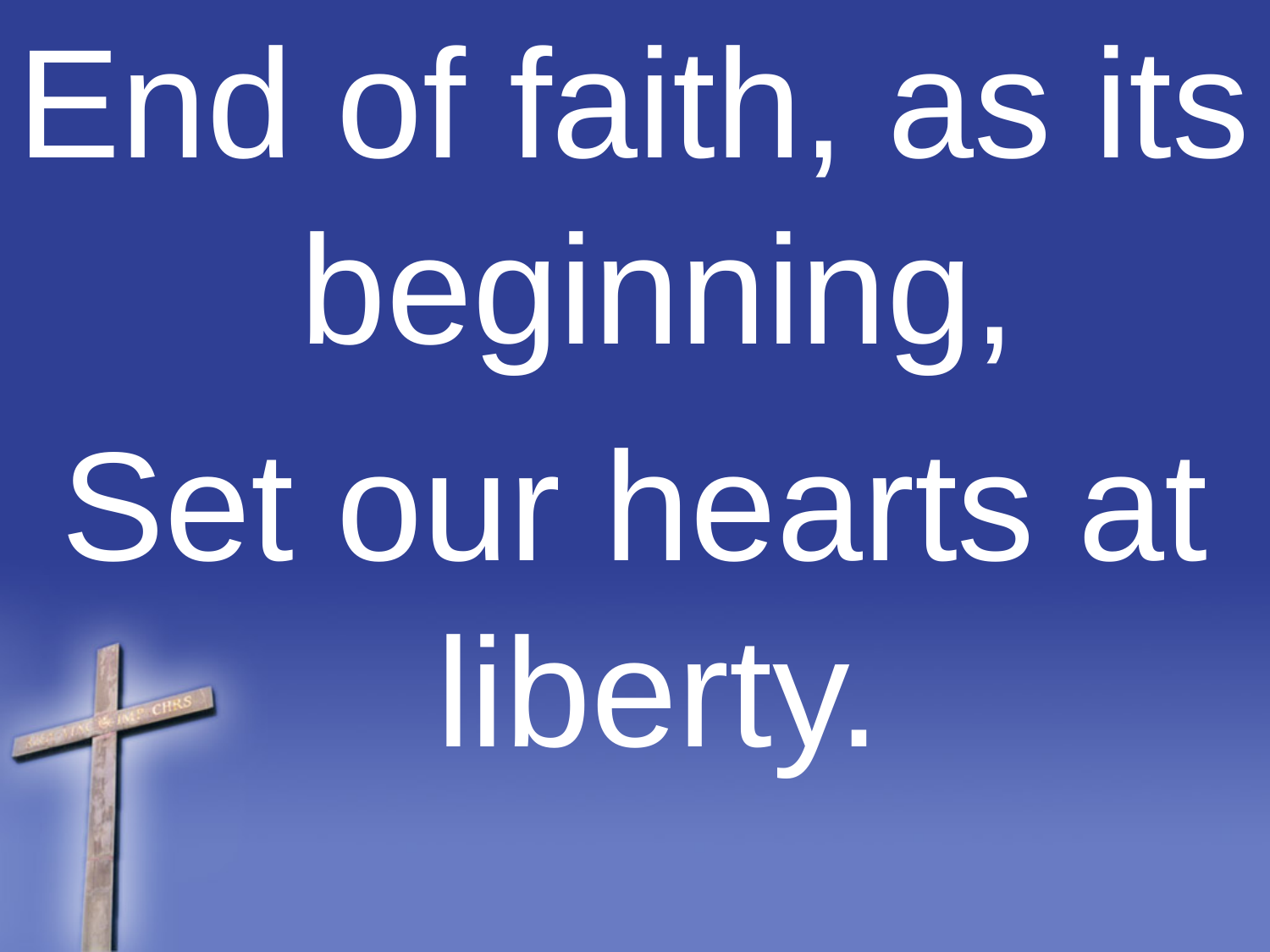

End of faith, as its beginning,
Set our hearts at liberty.